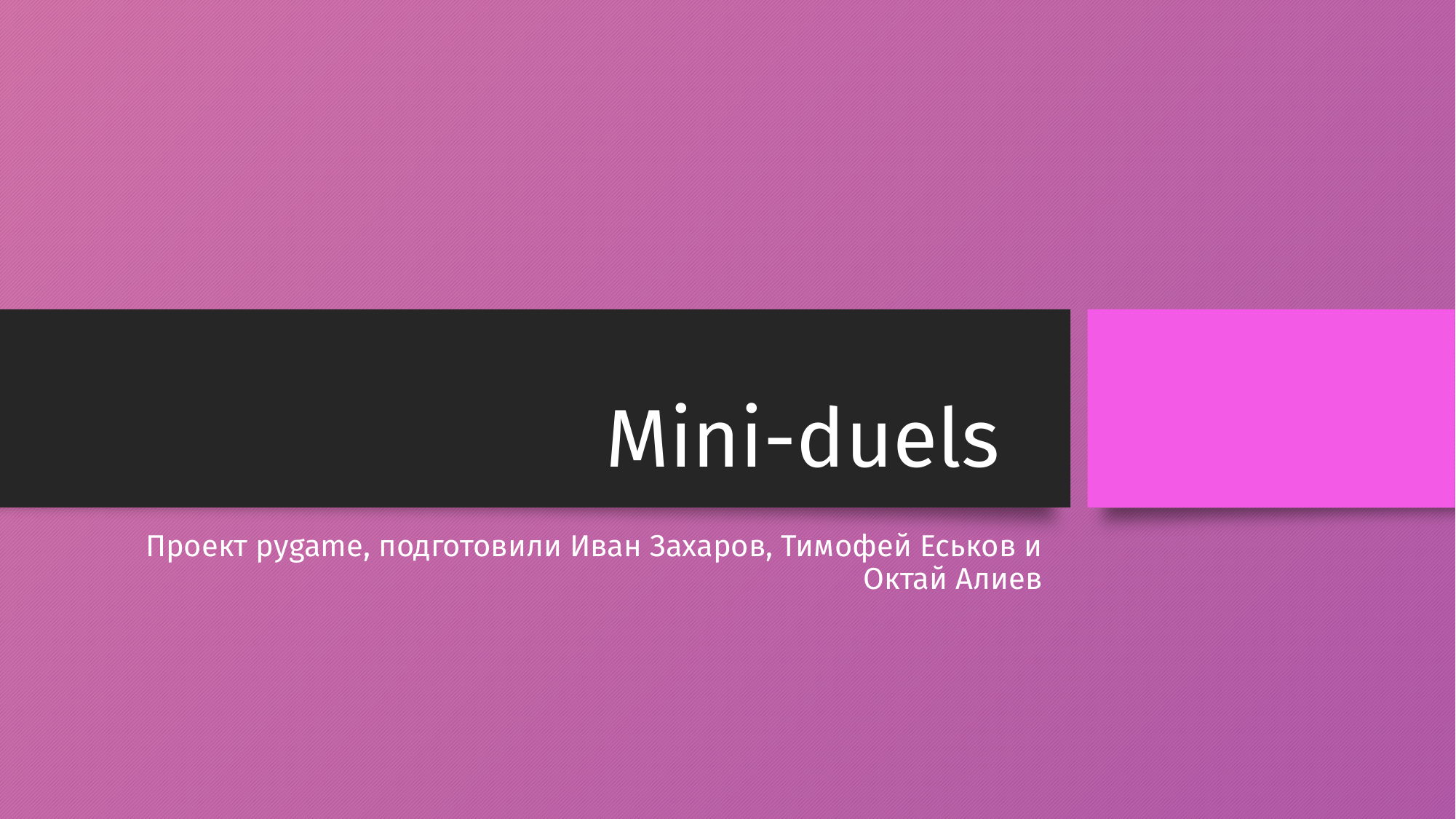

# Mini-duels
Проект pygame, подготовили Иван Захаров, Тимофей Еськов и Октай Алиев